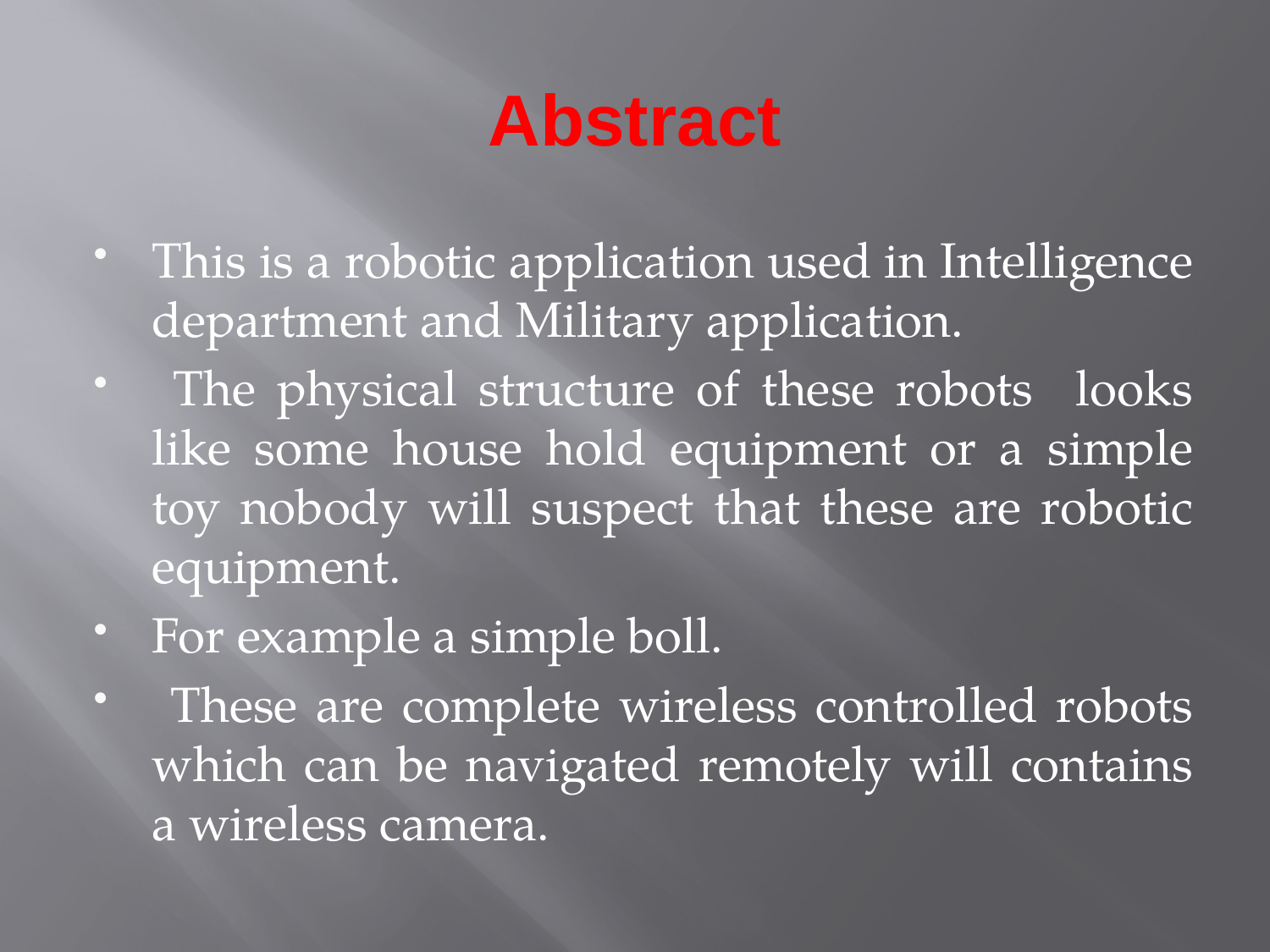

# Abstract
This is a robotic application used in Intelligence department and Military application.
 The physical structure of these robots  looks like some house hold equipment or a simple toy nobody will suspect that these are robotic equipment.
For example a simple boll.
 These are complete wireless controlled robots which can be navigated remotely will contains a wireless camera.